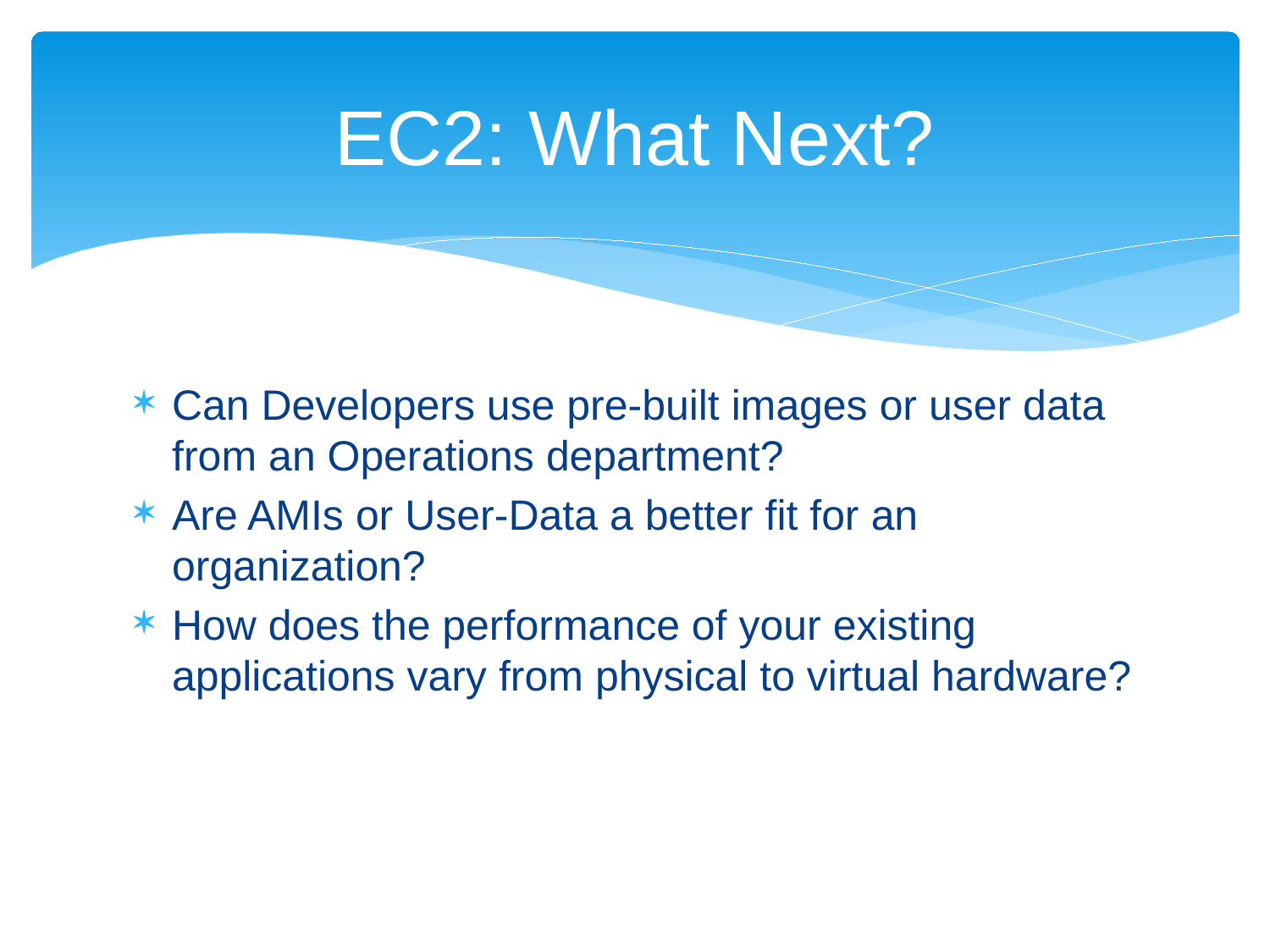

# EC2: What Next?
Can Developers use pre-built images or user data from an Operations department?
Are AMIs or User-Data a better fit for an organization?
How does the performance of your existing applications vary from physical to virtual hardware?